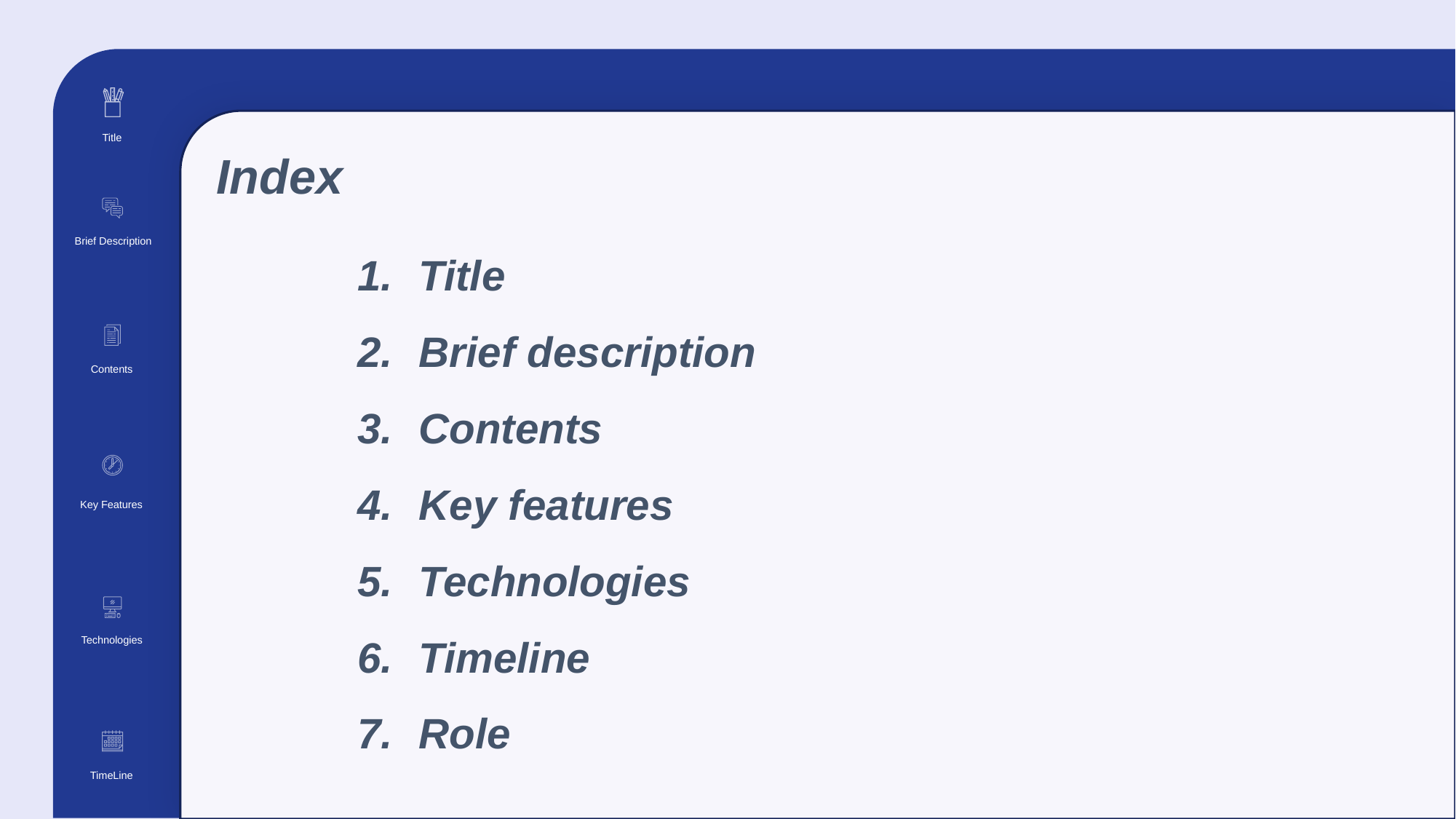

Index
Title

Title
Brief description
Contents
Key features
Technologies
Timeline
Role
Brief Description

Contents

Key Features

Technologies

TimeLine